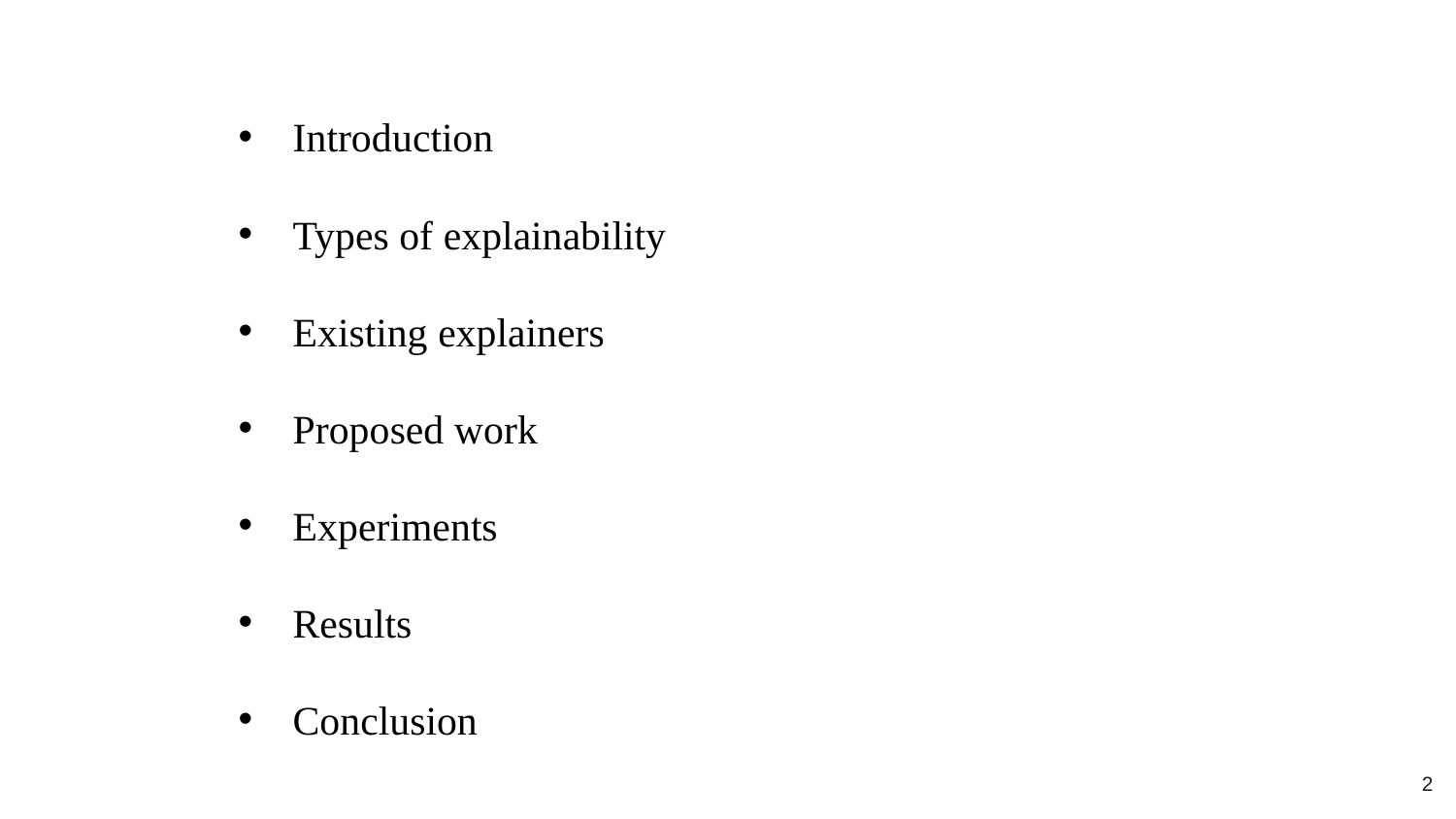

Introduction

Types of explainability

Existing explainers

Proposed work

Experiments

Results

Conclusion
2